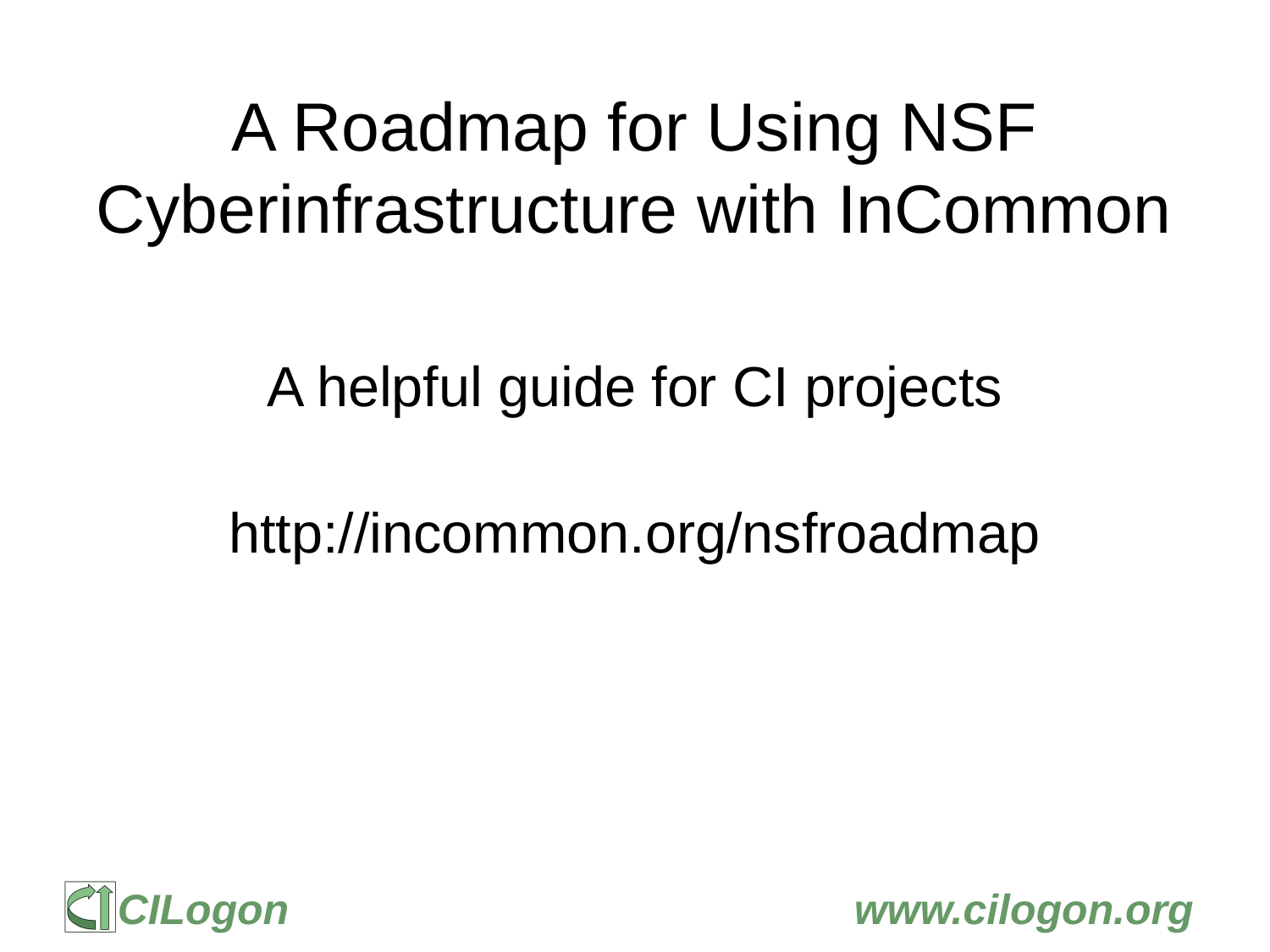

# A Roadmap for Using NSF Cyberinfrastructure with InCommon
A helpful guide for CI projects
http://incommon.org/nsfroadmap